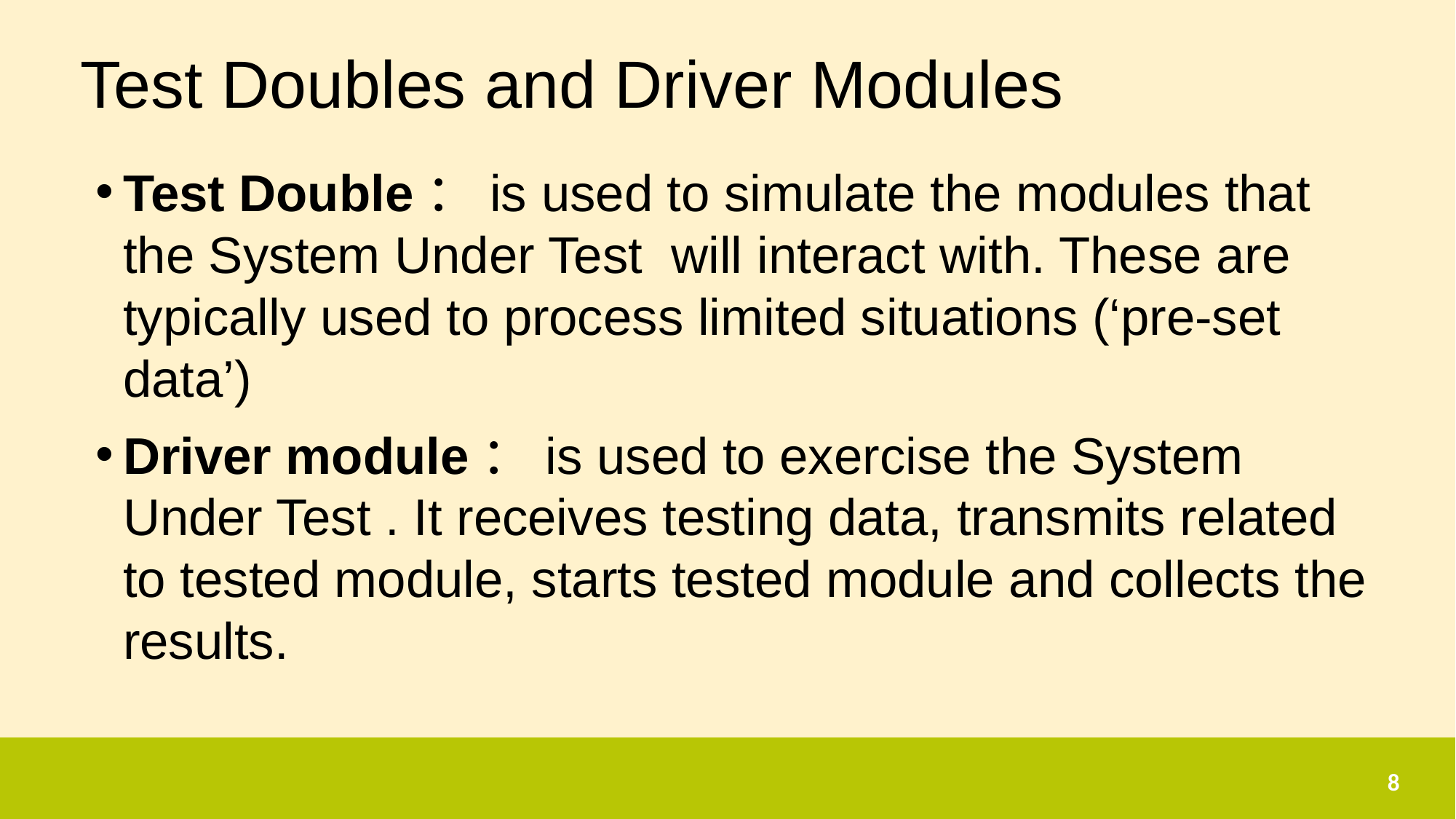

Test Doubles and Driver Modules
Test Double：is used to simulate the modules that the System Under Test  will interact with. These are typically used to process limited situations (‘pre-set data’)
Driver module：is used to exercise the System Under Test . It receives testing data, transmits related to tested module, starts tested module and collects the results.
8